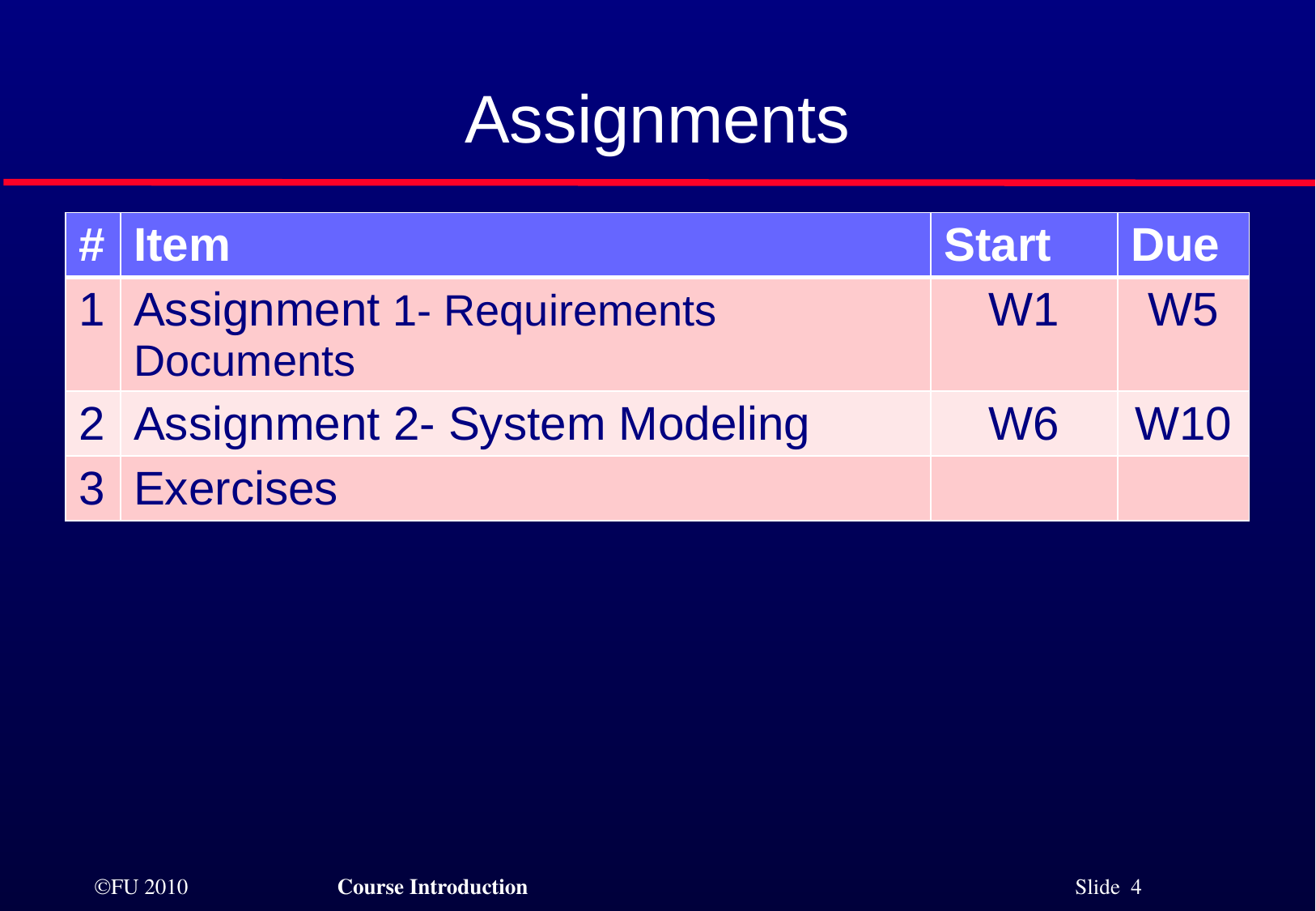

# Assignments
| # | Item | Start | Due |
| --- | --- | --- | --- |
| 1 | Assignment 1- Requirements Documents | W1 | W5 |
| 2 | Assignment 2- System Modeling | W6 | W10 |
| 3 | Exercises |  |  |